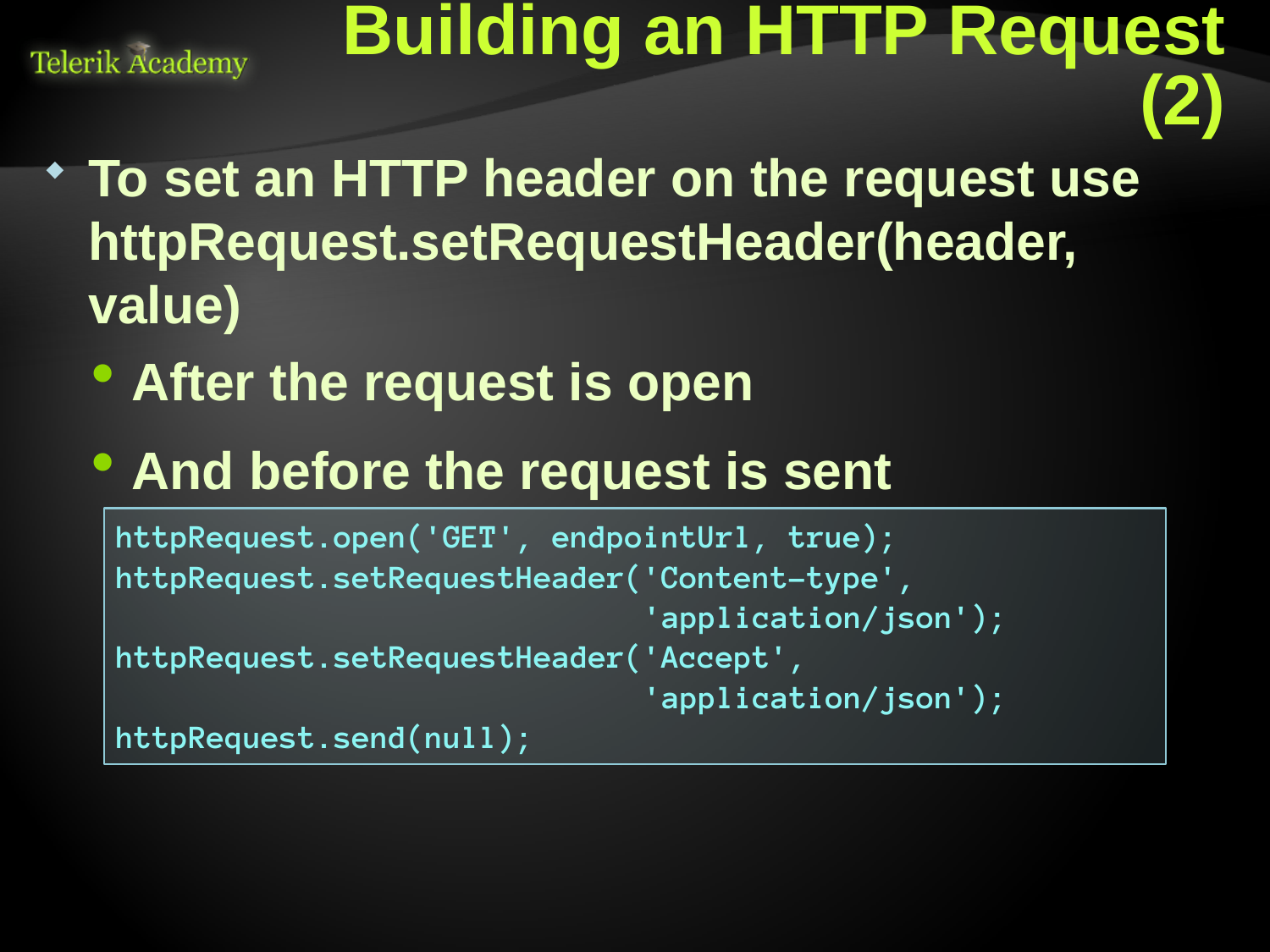

# Building an HTTP Request (2)
To set an HTTP header on the request use httpRequest.setRequestHeader(header, value)
After the request is open
And before the request is sent
httpRequest.open('GET', endpointUrl, true);
httpRequest.setRequestHeader('Content-type',
                             'application/json');
httpRequest.setRequestHeader('Accept',
                             'application/json');
httpRequest.send(null);